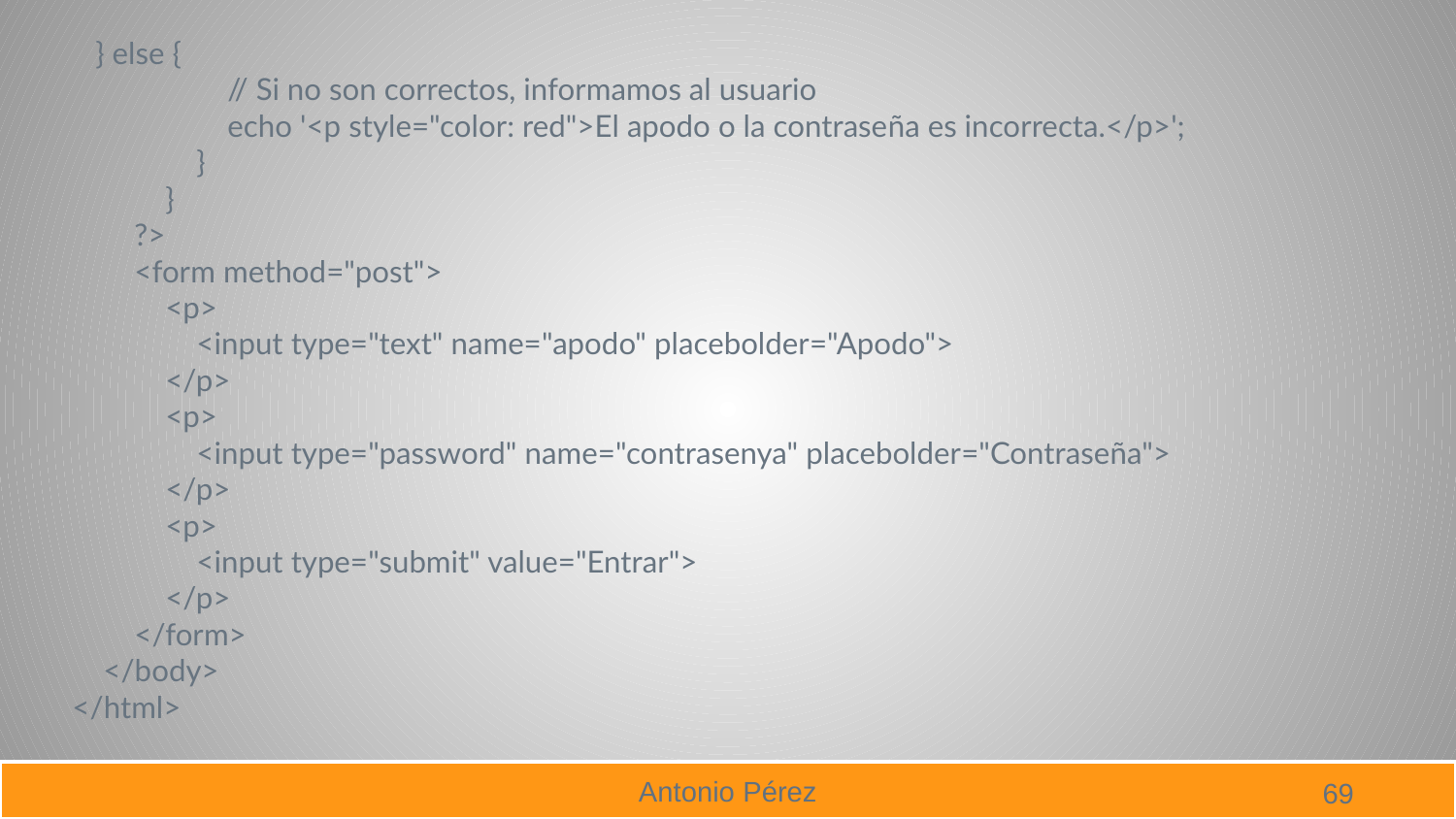

} else {
                    // Si no son correctos, informamos al usuario
                    echo '<p style="color: red">El apodo o la contraseña es incorrecta.</p>';
                }
            }
        ?>
        <form method="post">
            <p>
                <input type="text" name="apodo" placebolder="Apodo"> 
            </p> 
            <p>
                <input type="password" name="contrasenya" placebolder="Contraseña"> 
            </p>
            <p>
                <input type="submit" value="Entrar"> 
            </p>
        </form>
    </body>
</html>
69